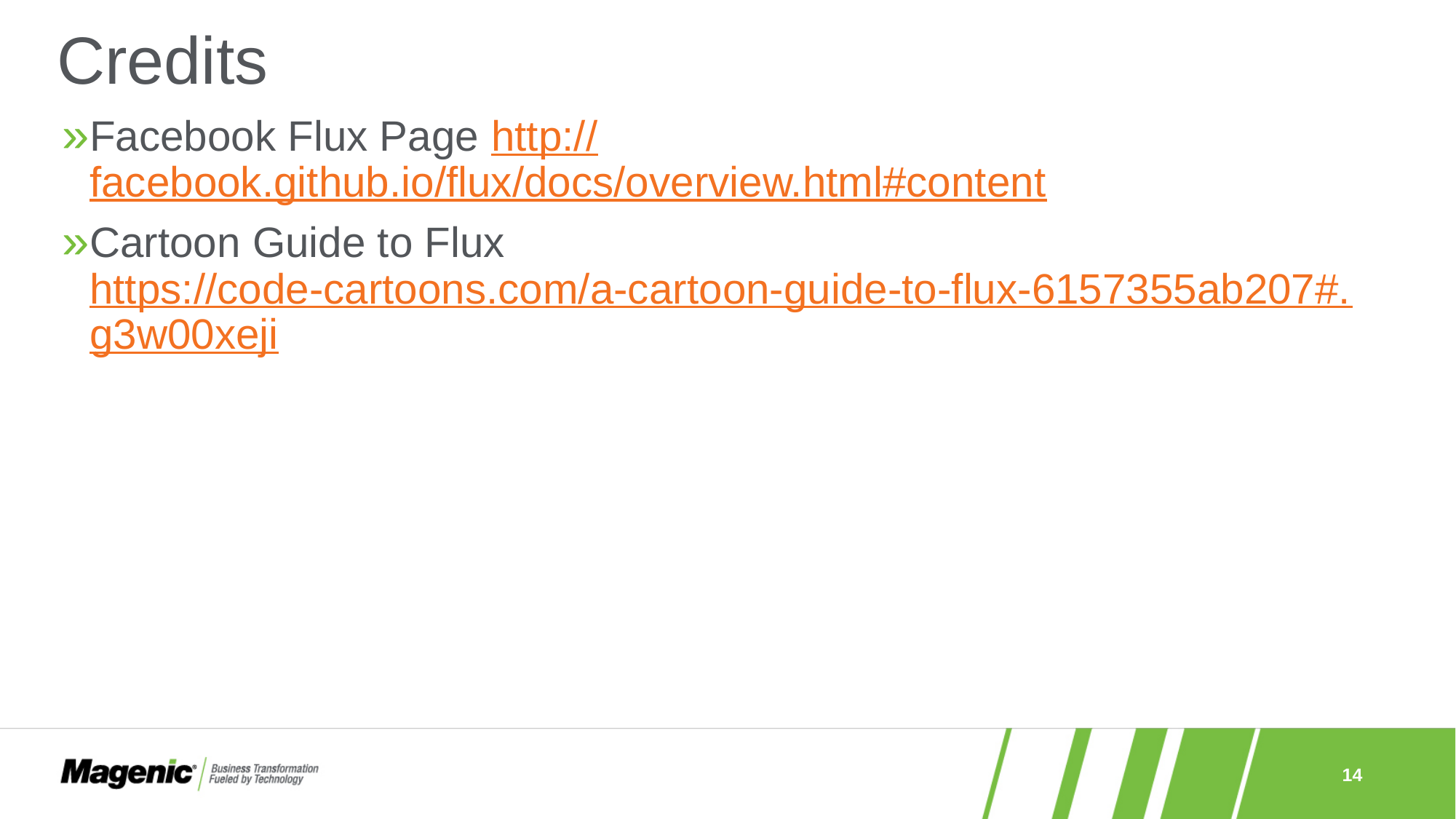

# Credits
Facebook Flux Page http://facebook.github.io/flux/docs/overview.html#content
Cartoon Guide to Flux https://code-cartoons.com/a-cartoon-guide-to-flux-6157355ab207#.g3w00xeji